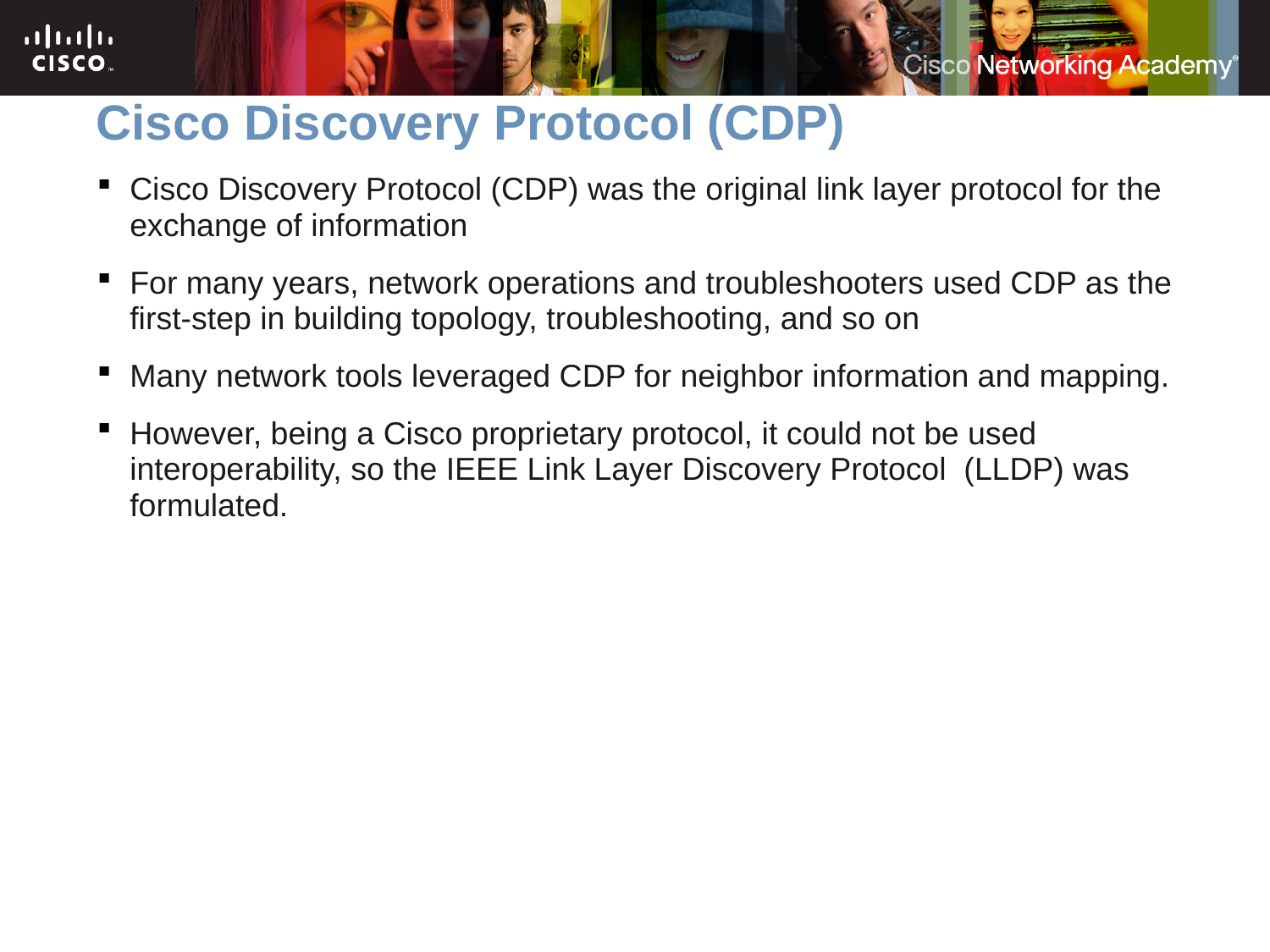

# Cisco Discovery Protocol (CDP)
Cisco Discovery Protocol (CDP) was the original link layer protocol for the exchange of information
For many years, network operations and troubleshooters used CDP as the first-step in building topology, troubleshooting, and so on
Many network tools leveraged CDP for neighbor information and mapping.
However, being a Cisco proprietary protocol, it could not be used interoperability, so the IEEE Link Layer Discovery Protocol  (LLDP) was formulated.